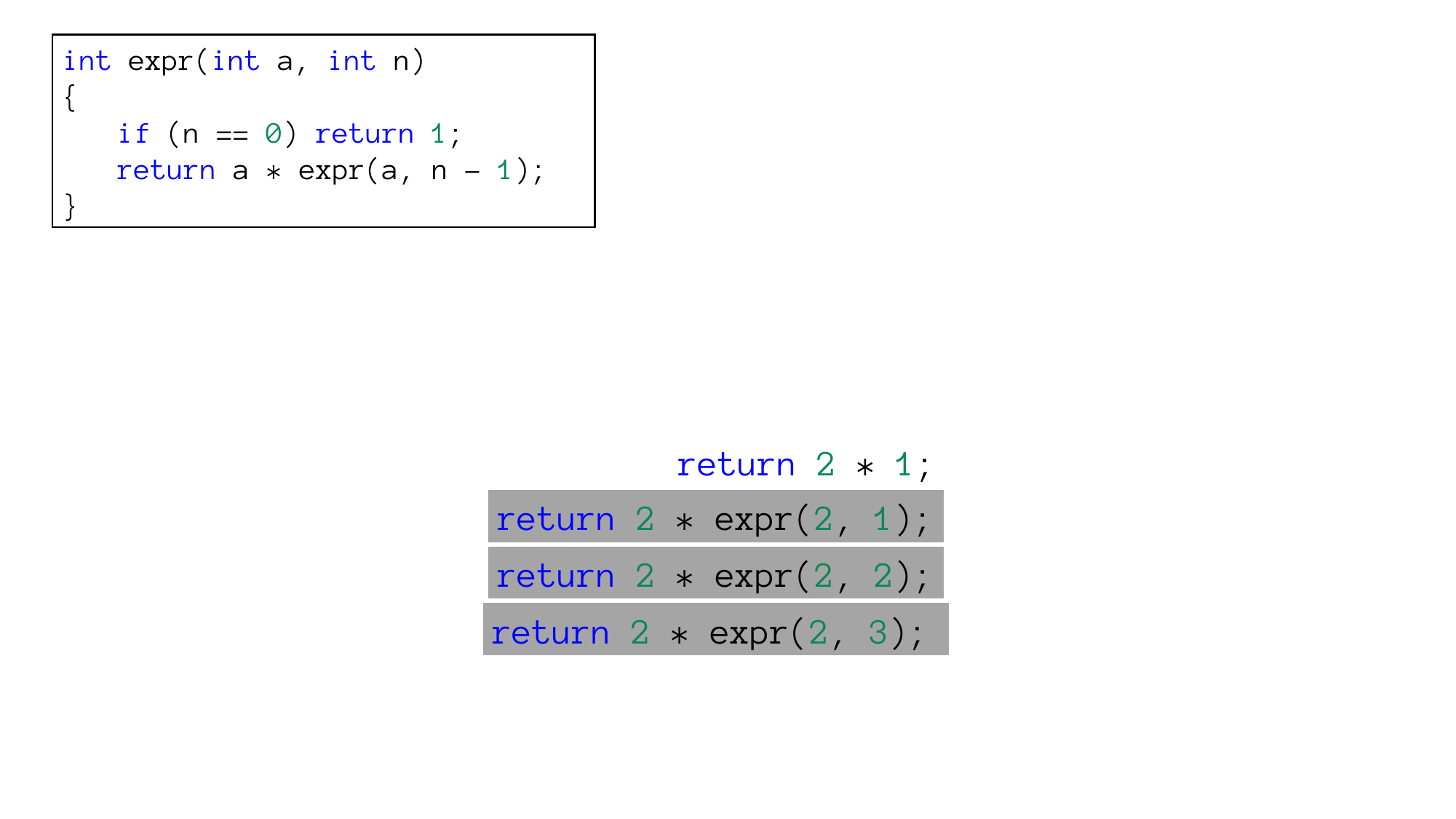

int expr(int a, int n)
{
if (n == 0) return 1;
return a * expr(a, n - 1);
}
return 2 * 1;
return 2 * expr(2, 1);
return 2 * expr(2, 2);
return 2 * expr(2, 3);